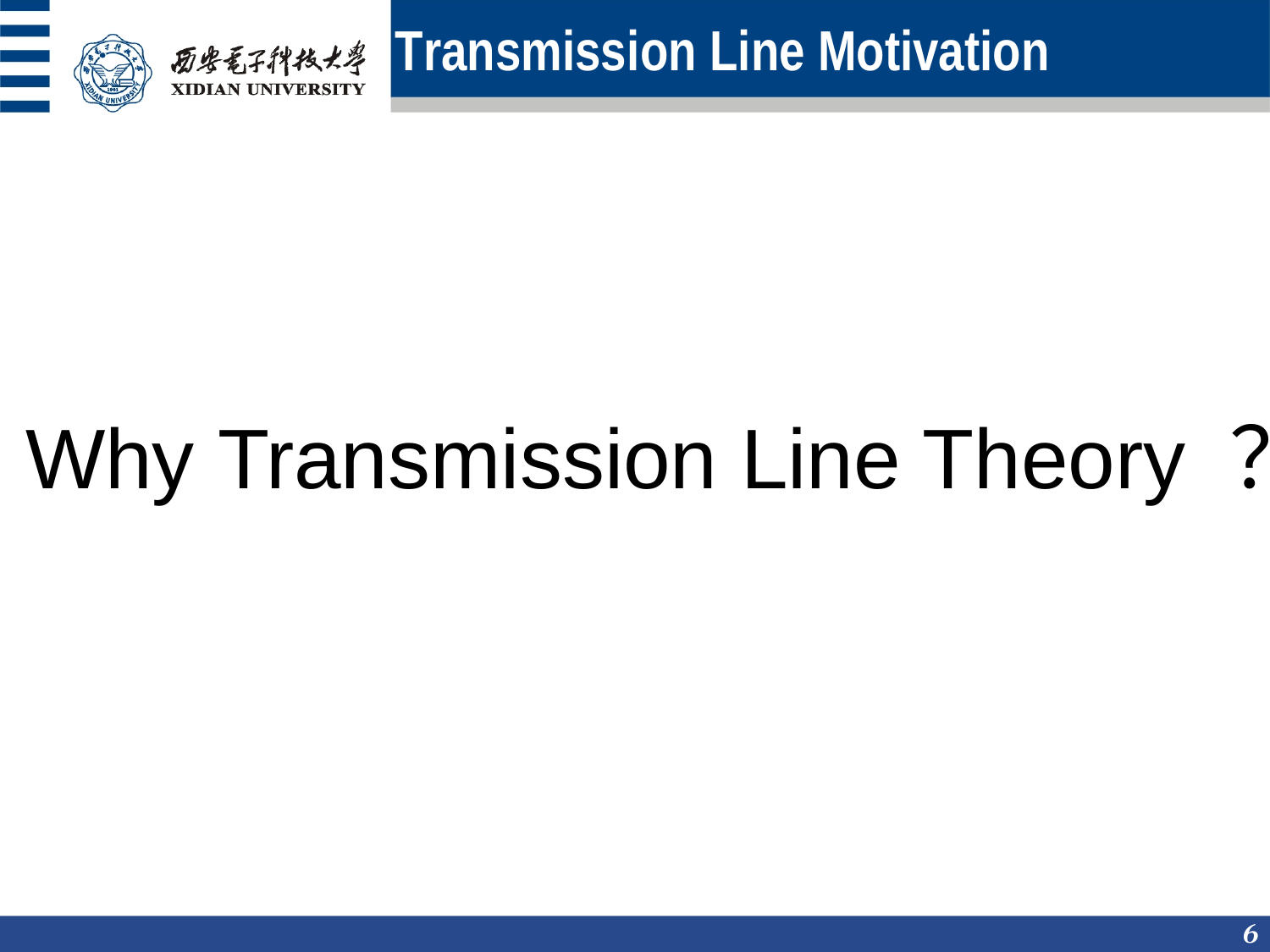

# Transmission Line Motivation
Why Transmission Line Theory ？

6